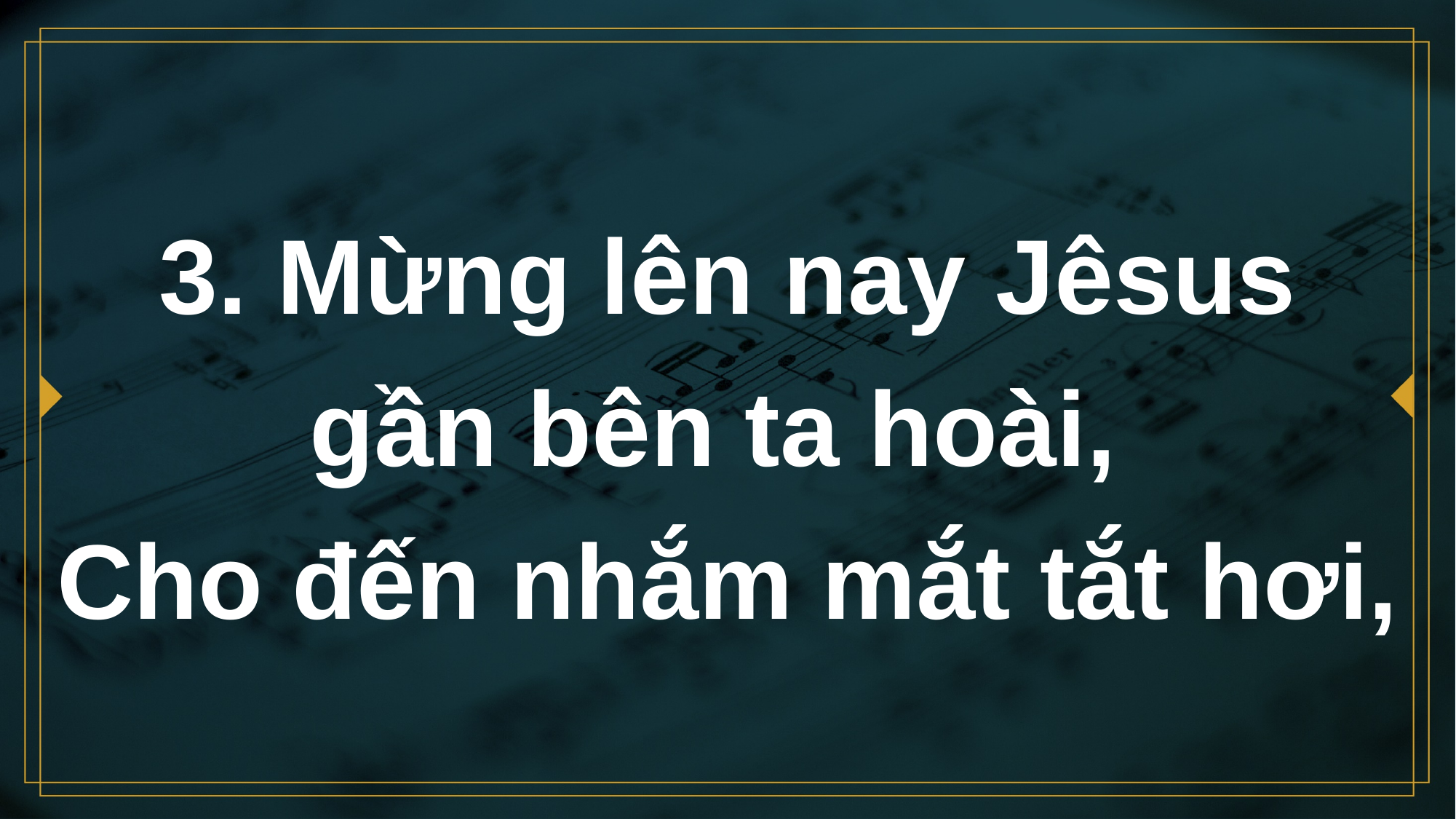

# 3. Mừng lên nay Jêsus gần bên ta hoài, Cho đến nhắm mắt tắt hơi,